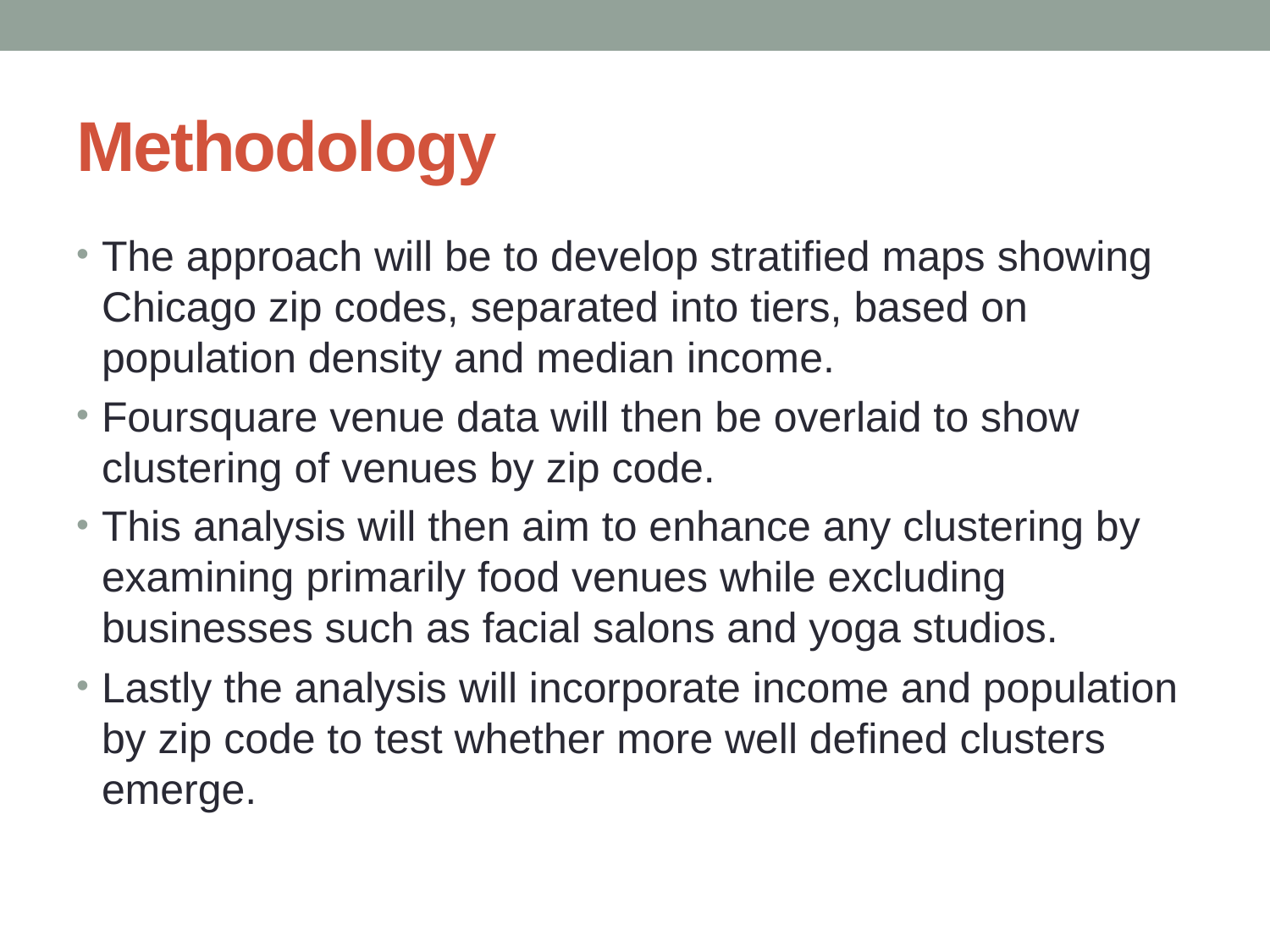

# Methodology
The approach will be to develop stratified maps showing Chicago zip codes, separated into tiers, based on population density and median income.
Foursquare venue data will then be overlaid to show clustering of venues by zip code.
This analysis will then aim to enhance any clustering by examining primarily food venues while excluding businesses such as facial salons and yoga studios.
Lastly the analysis will incorporate income and population by zip code to test whether more well defined clusters emerge.